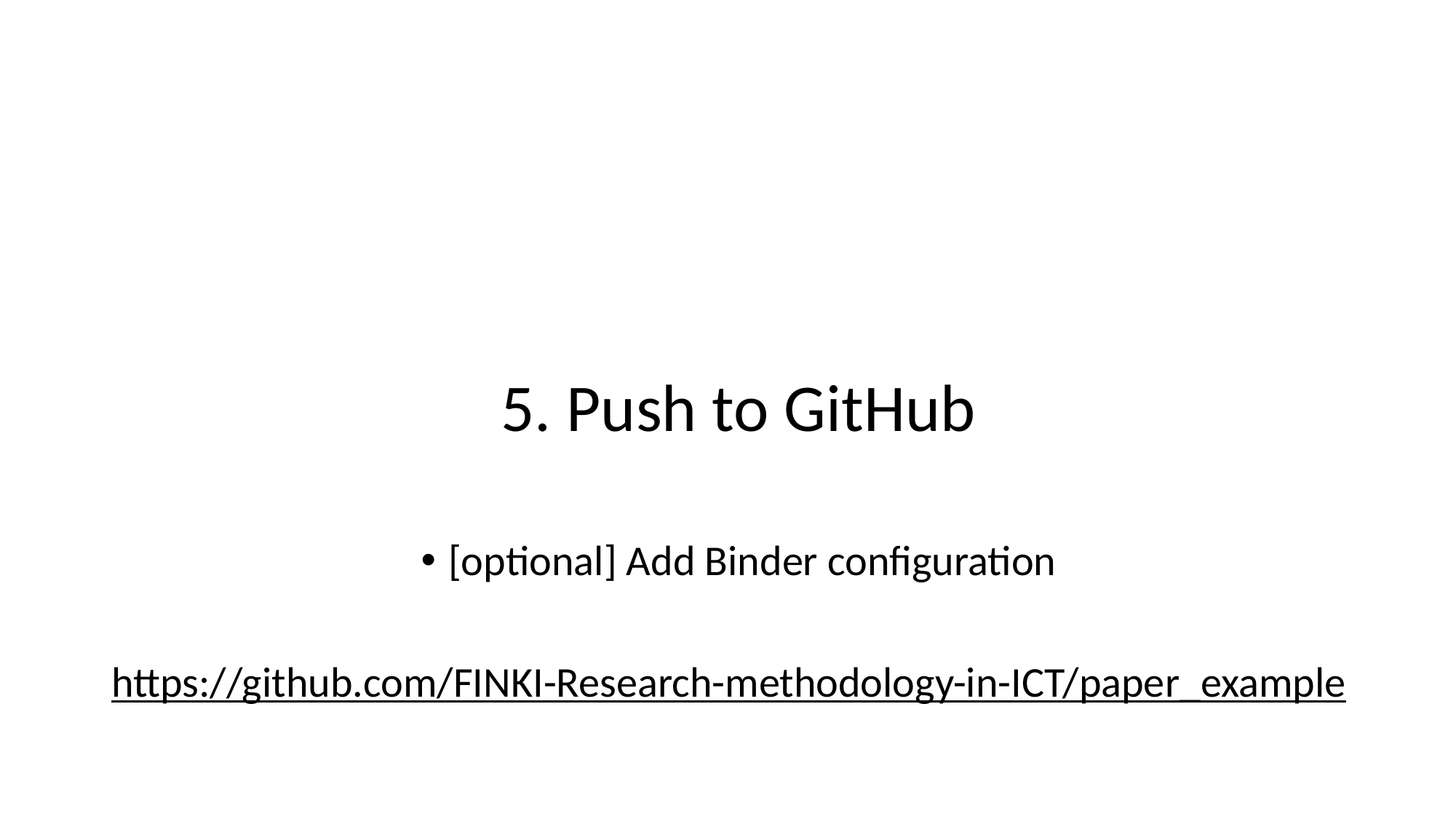

# 5. Push to GitHub

[optional] Add Binder configuration

https://github.com/FINKI-Research-methodology-in-ICT/paper_example